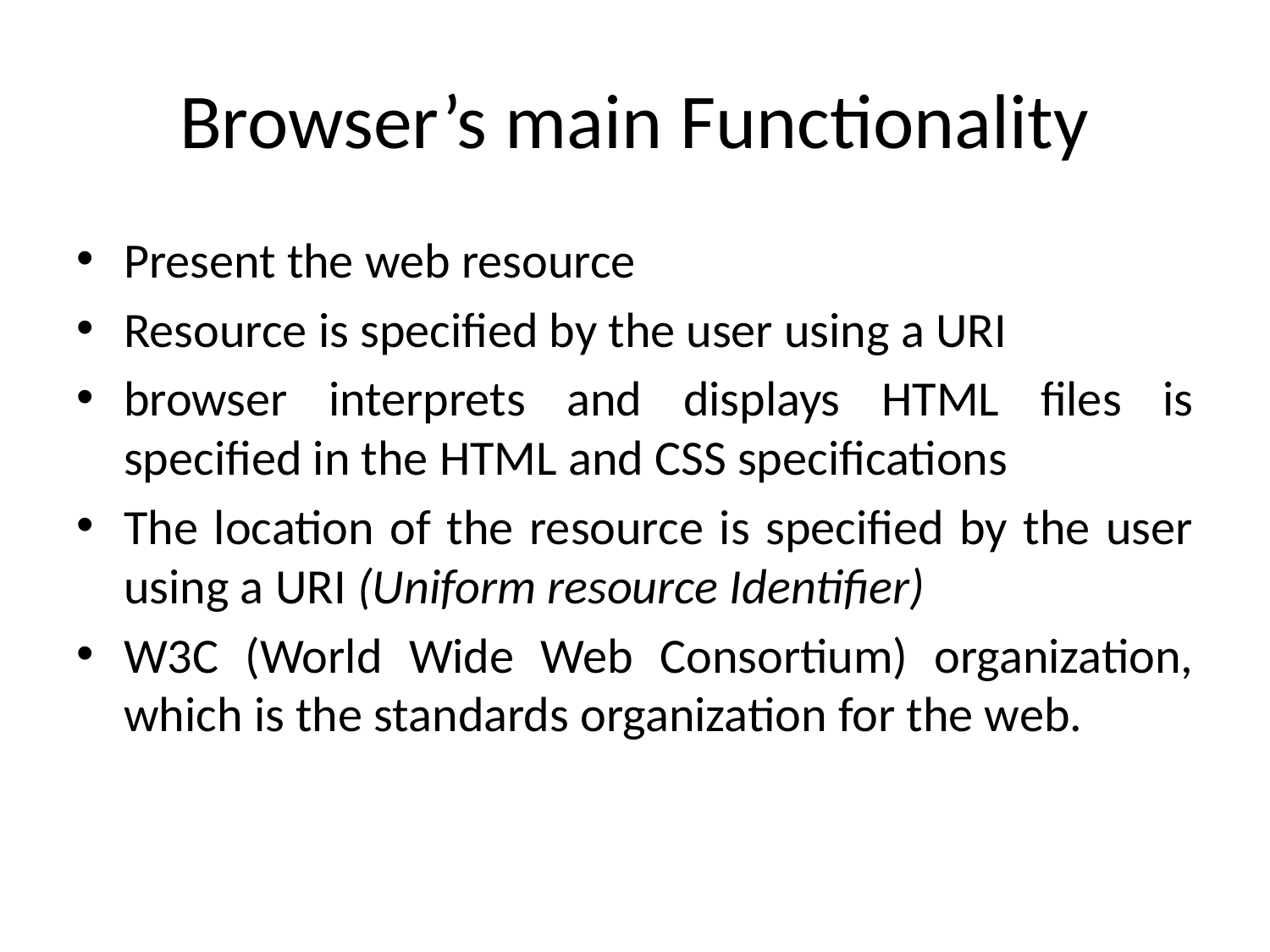

# Browser’s main Functionality
Present the web resource
Resource is specified by the user using a URI
browser interprets and displays HTML files is specified in the HTML and CSS specifications
The location of the resource is specified by the user using a URI (Uniform resource Identifier)
W3C (World Wide Web Consortium) organization, which is the standards organization for the web.